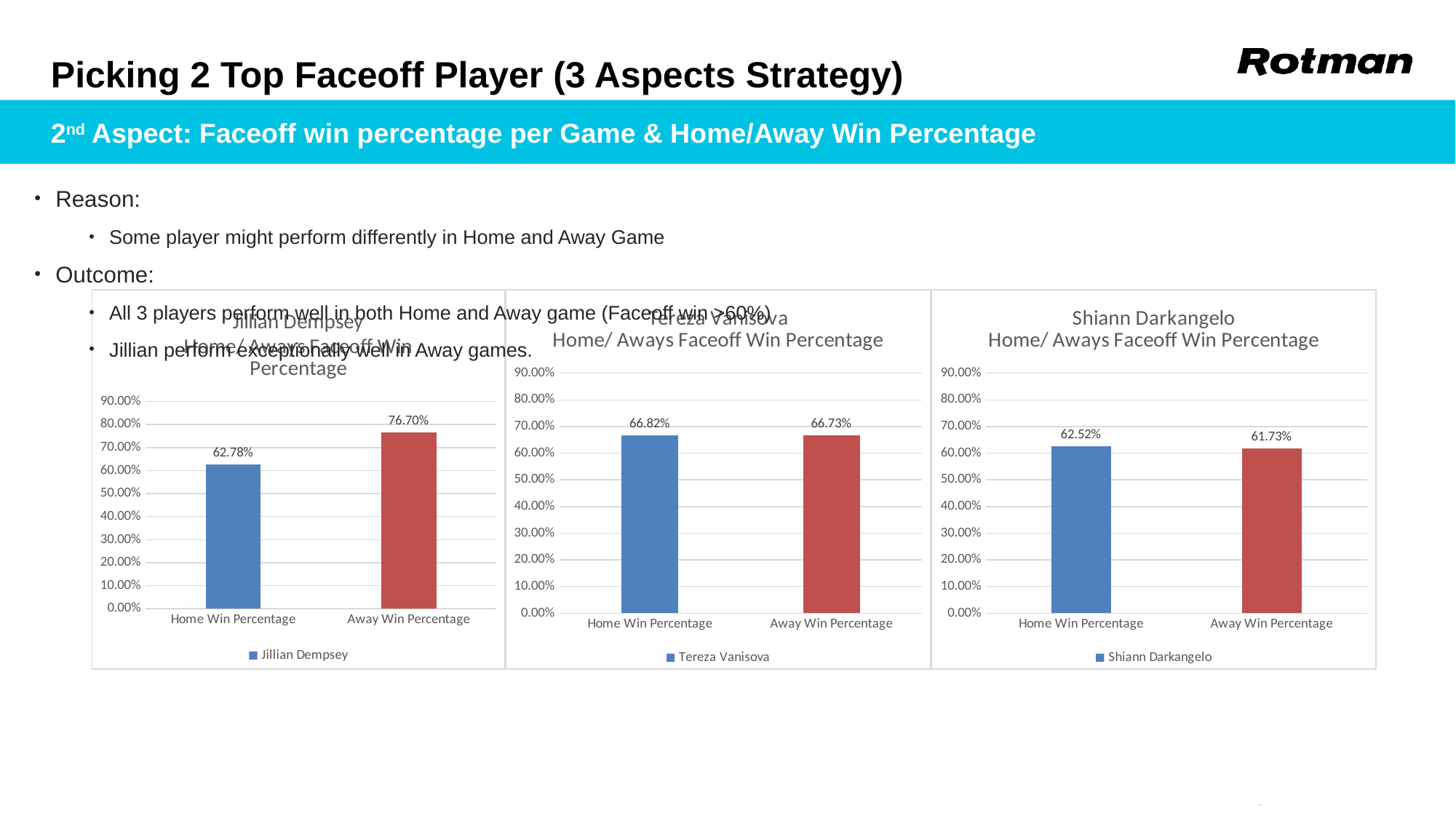

# Picking 2 Top Faceoff Player (3 Aspects Strategy)
2nd Aspect: Faceoff win percentage per Game & Home/Away Win Percentage
Reason:
Some player might perform differently in Home and Away Game

Outcome:
All 3 players perform well in both Home and Away game (Faceoff win >60%)
Jillian perform exceptionally well in Away games.

### Chart: ﻿Jillian Dempsey
Home/ Aways Faceoff Win Percentage

| Category | ﻿Jillian Dempsey |
|---|---|
| Home Win Percentage | 0.6278195488721805 |
| Away Win Percentage | 0.7669844861021333 |

### Chart: Tereza Vanisova
Home/ Aways Faceoff Win Percentage

| Category | Tereza Vanisova |
|---|---|
| Home Win Percentage | 0.6681818181818182 |
| Away Win Percentage | 0.6672727272727272 |

### Chart: Shiann Darkangelo
Home/ Aways Faceoff Win Percentage

| Category | Shiann Darkangelo |
|---|---|
| Home Win Percentage | 0.6251906318082789 |
| Away Win Percentage | 0.6173245614035088 |